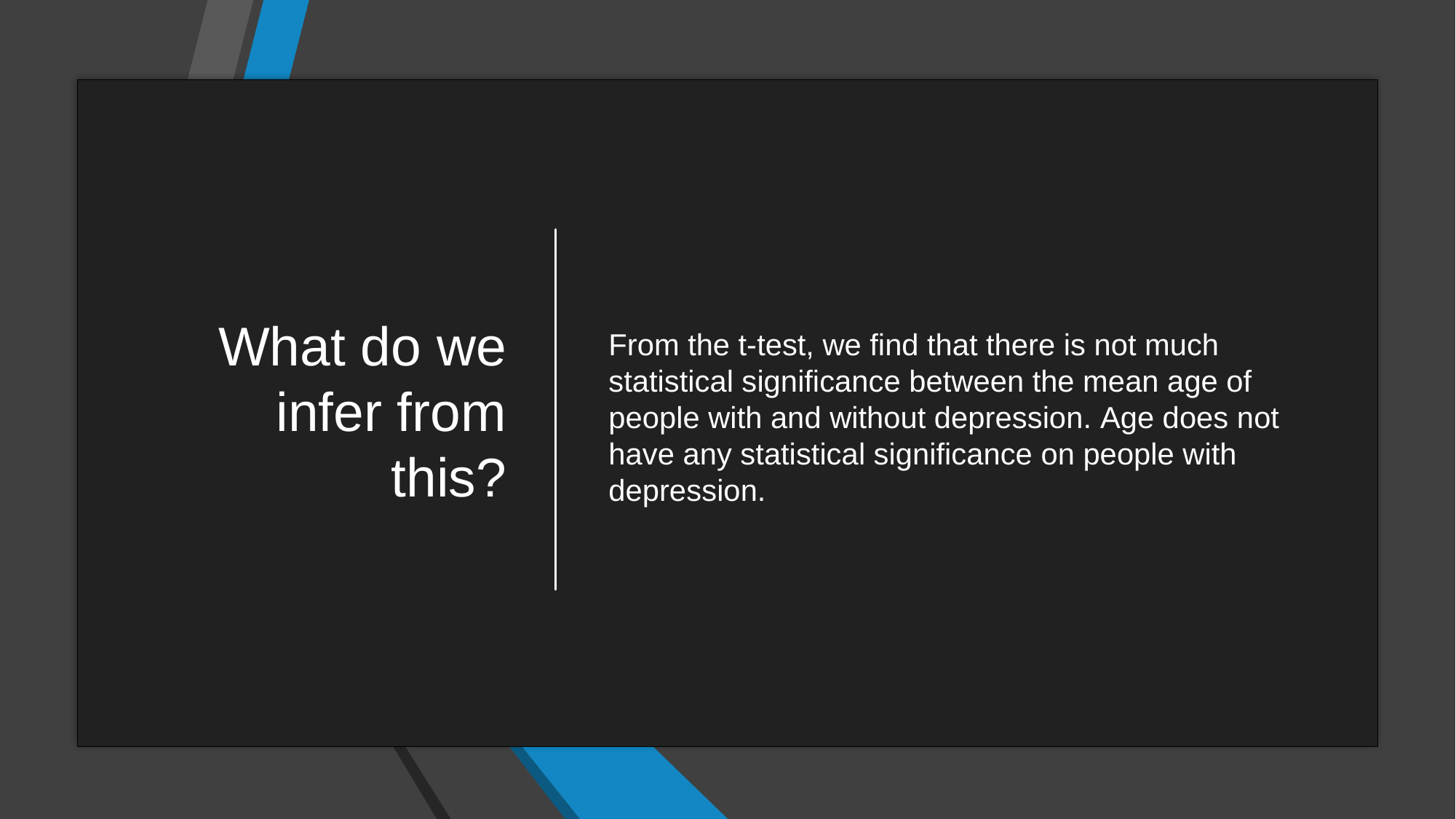

# What do we infer from this?
From the t-test, we find that there is not much statistical significance between the mean age of people with and without depression. Age does not have any statistical significance on people with depression.